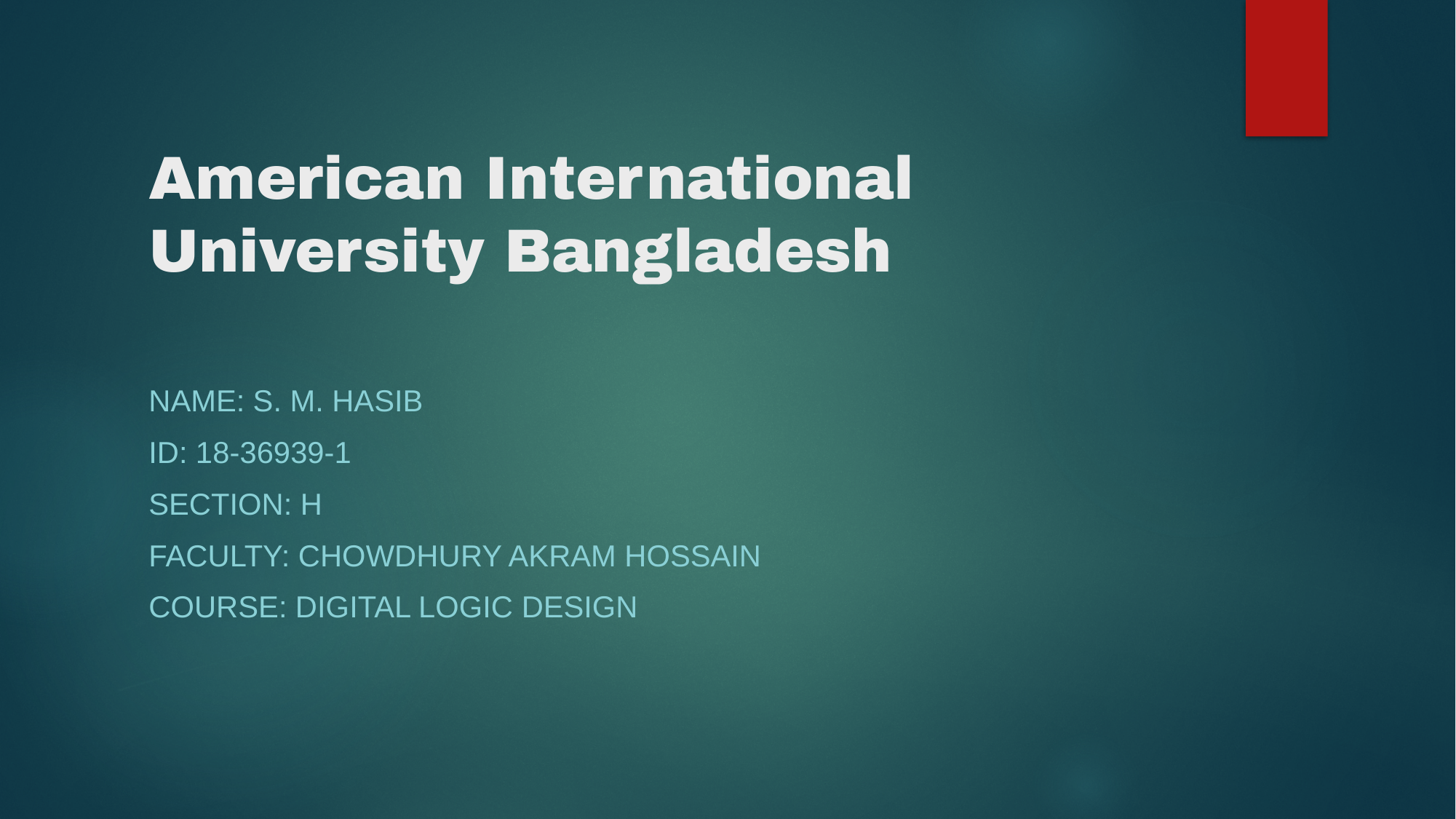

# American International University Bangladesh
Name: S. M. Hasib
Id: 18-36939-1
Section: H
Faculty: Chowdhury Akram hossain
Course: Digital logic design